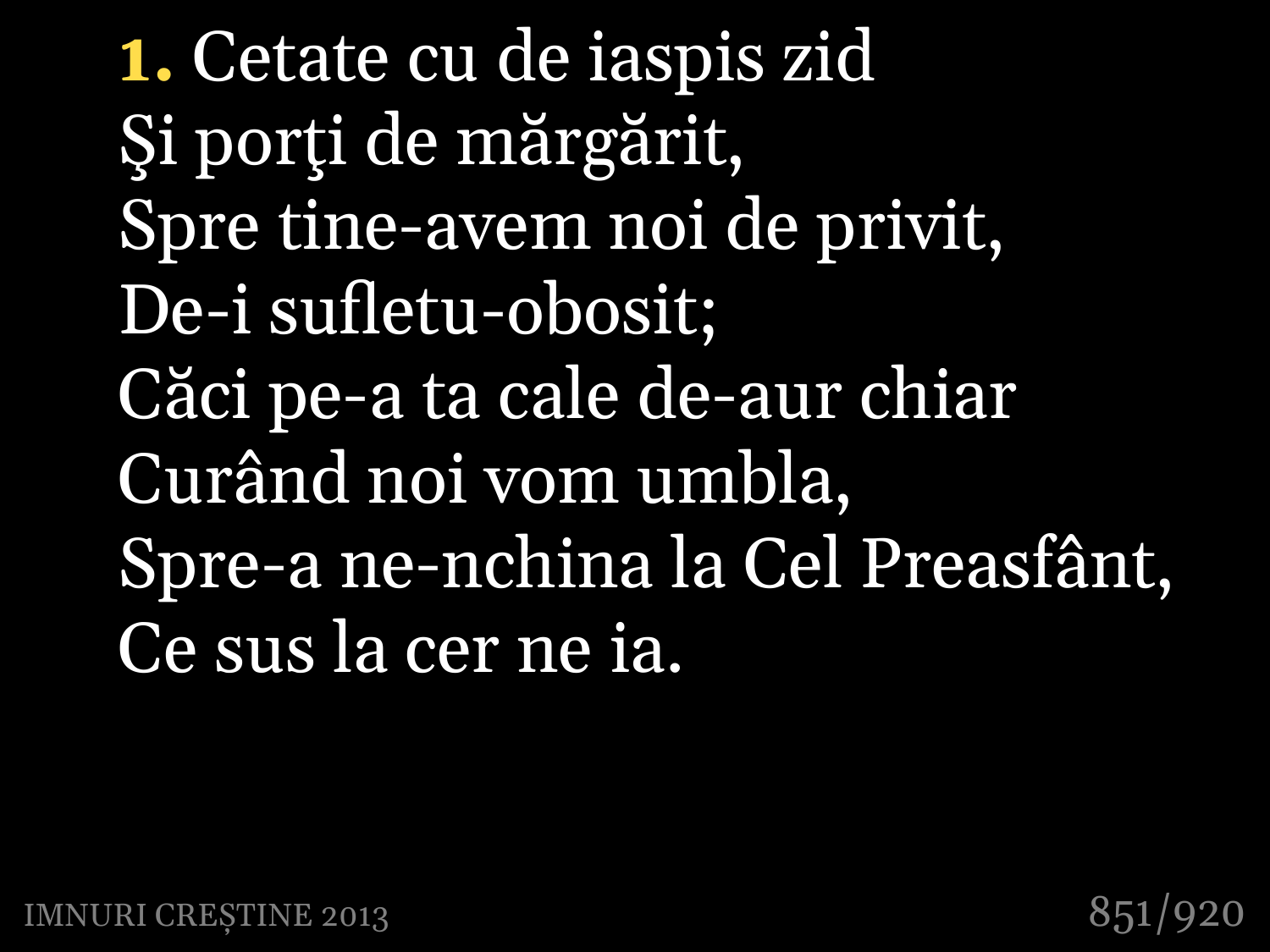

1. Cetate cu de iaspis zid
Şi porţi de mărgărit,
Spre tine-avem noi de privit,
De-i sufletu-obosit;
Căci pe-a ta cale de-aur chiar
Curând noi vom umbla,
Spre-a ne-nchina la Cel Preasfânt,
Ce sus la cer ne ia.
851/920
IMNURI CREȘTINE 2013